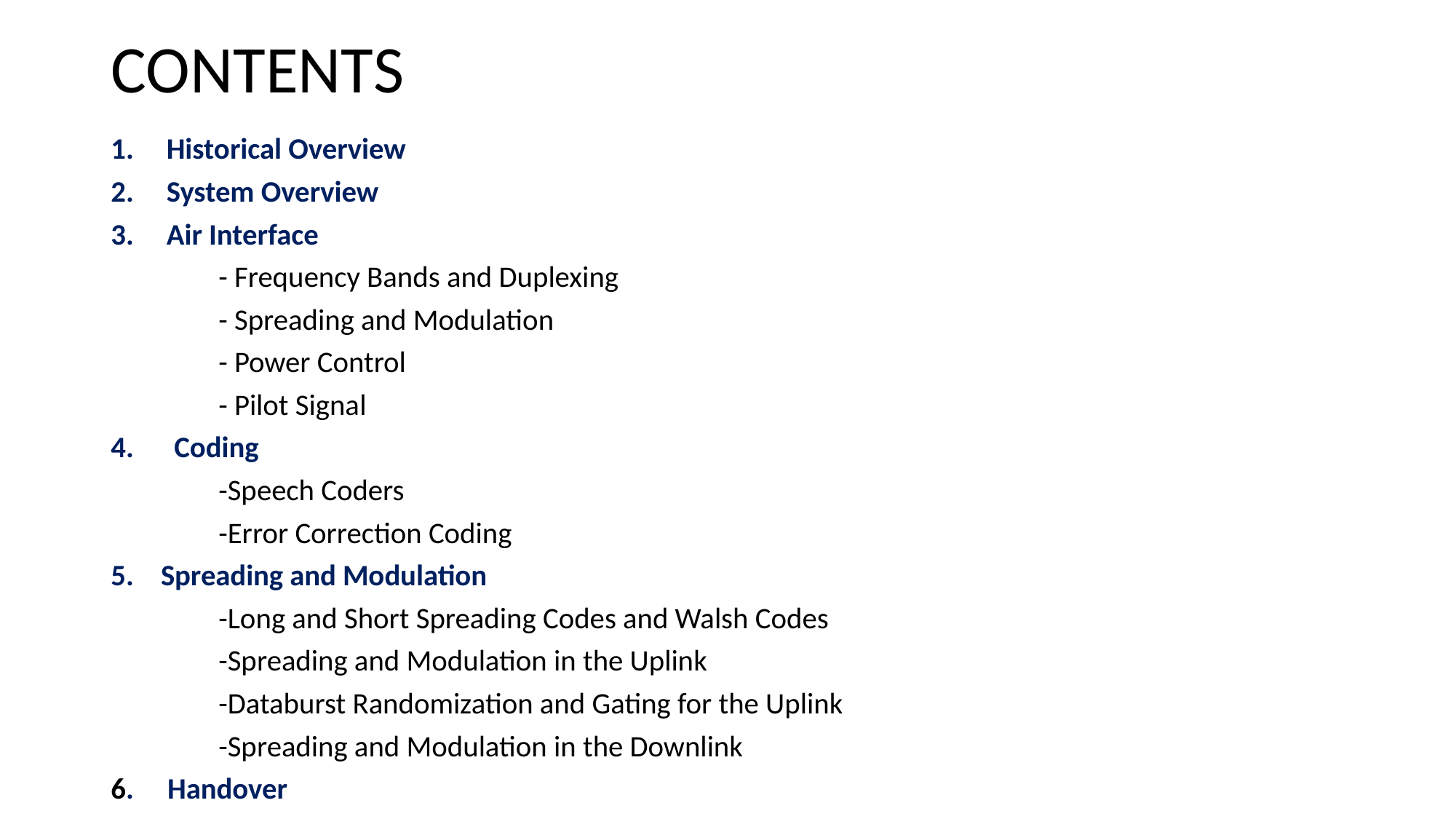

# CONTENTS
Historical Overview
System Overview
Air Interface
                - Frequency Bands and Duplexing
                - Spreading and Modulation
                - Power Control
                - Pilot Signal
4.      Coding
                -Speech Coders
                -Error Correction Coding
5.    Spreading and Modulation
                -Long and Short Spreading Codes and Walsh Codes
                -Spreading and Modulation in the Uplink
                -Databurst Randomization and Gating for the Uplink
                -Spreading and Modulation in the Downlink
6.     Handover